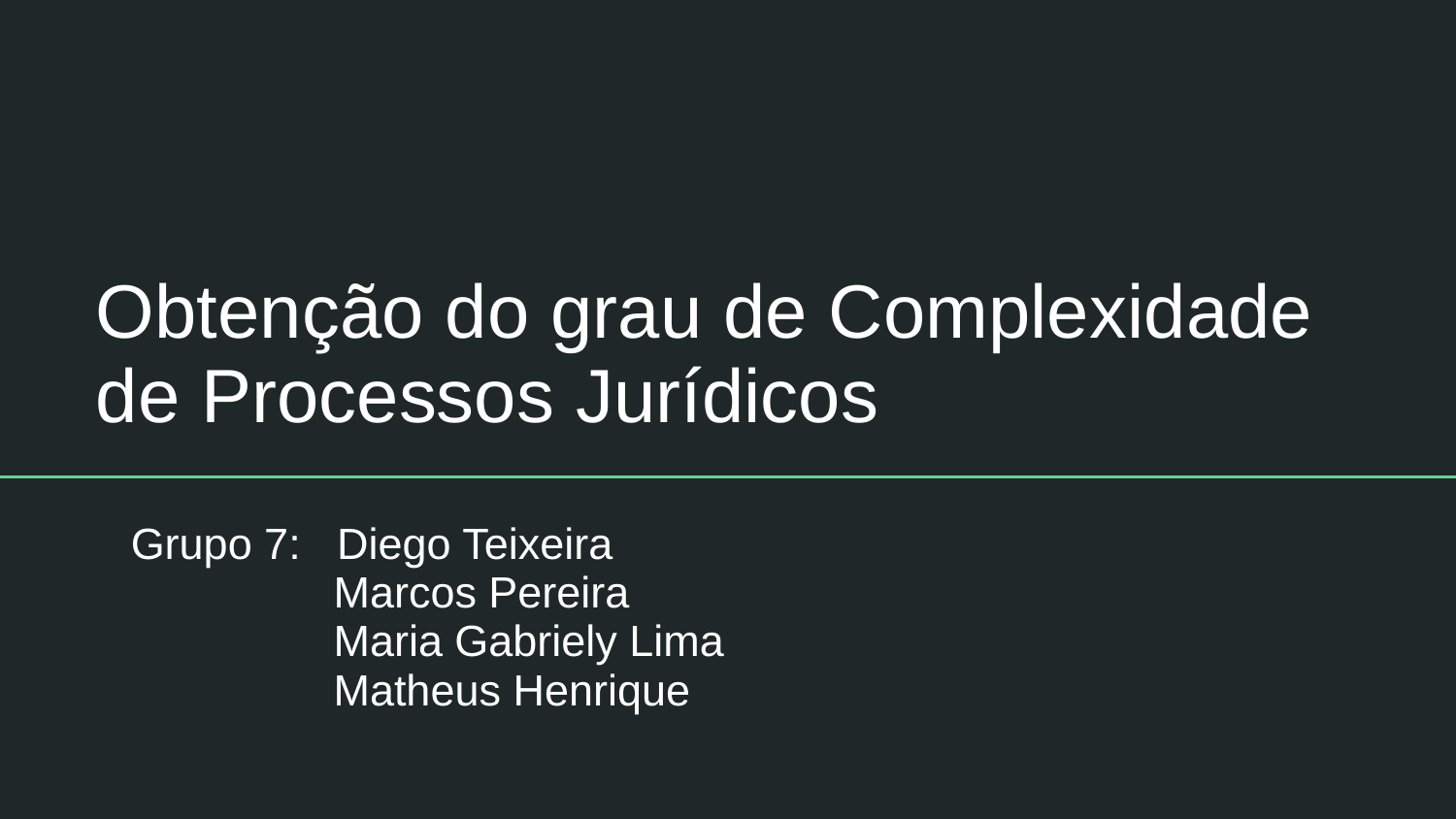

# Obtenção do grau de Complexidade de Processos Jurídicos
Grupo 7:   Diego Teixeira
    Marcos Pereira
    Maria Gabriely Lima
    Matheus Henrique